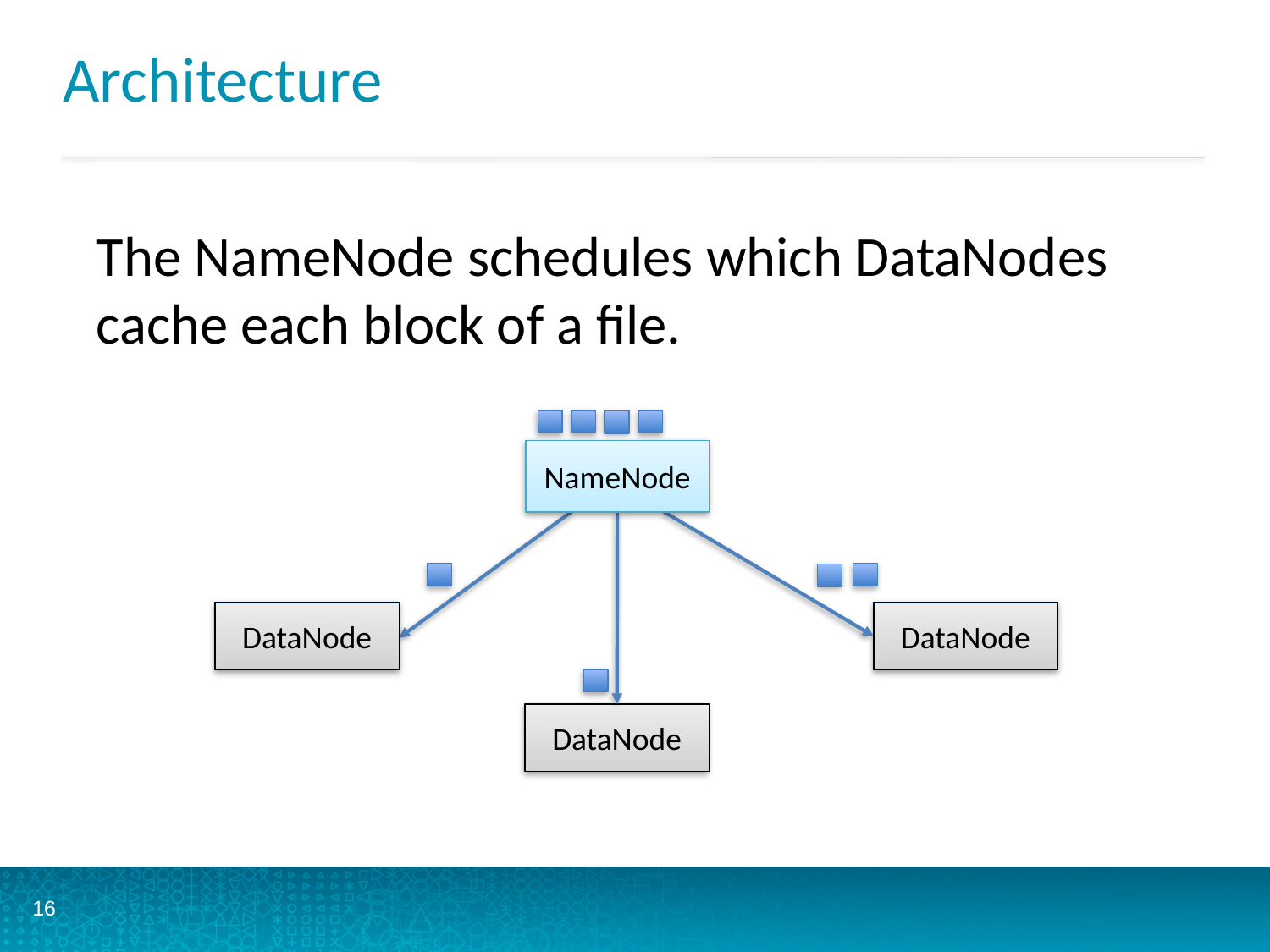

# Architecture

The NameNode schedules which DataNodes cache each block of a file.

NameNode

DataNode
DataNode

DataNode
16